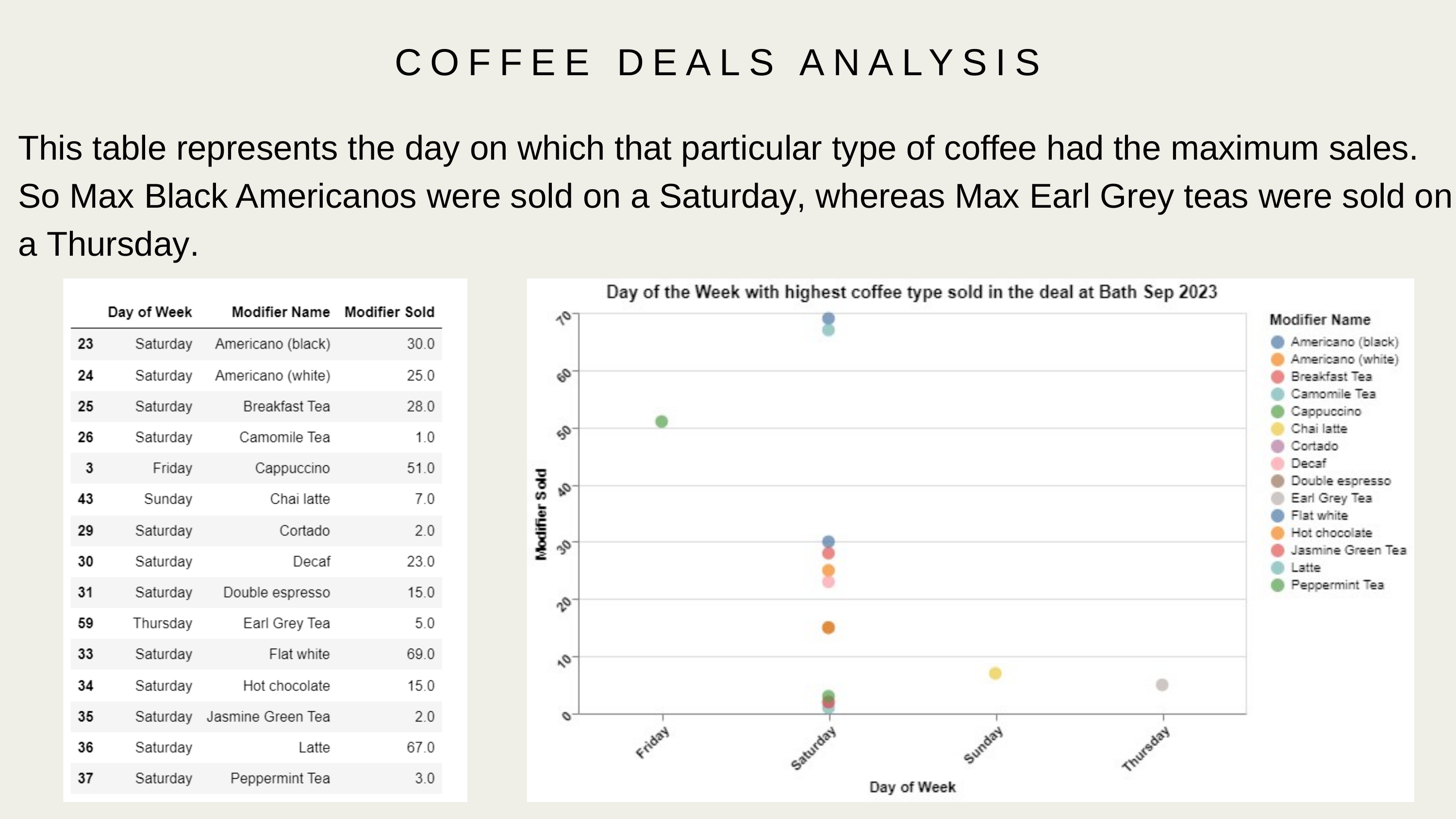

COFFEE DEALS ANALYSIS
This table represents the day on which that particular type of coffee had the maximum sales. So Max Black Americanos were sold on a Saturday, whereas Max Earl Grey teas were sold on a Thursday.